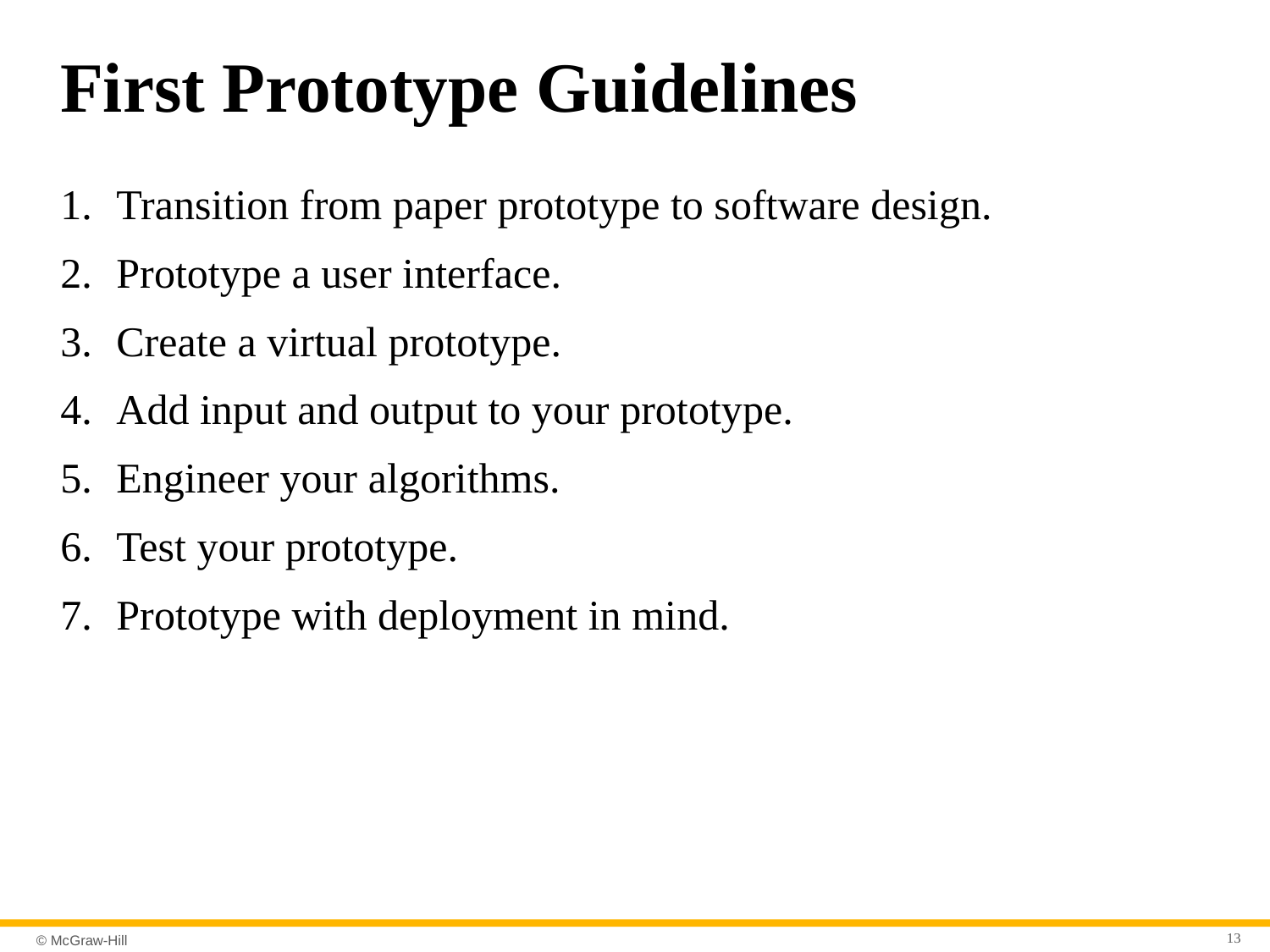

# First Prototype Guidelines
Transition from paper prototype to software design.
Prototype a user interface.
Create a virtual prototype.
Add input and output to your prototype.
Engineer your algorithms.
Test your prototype.
Prototype with deployment in mind.
13